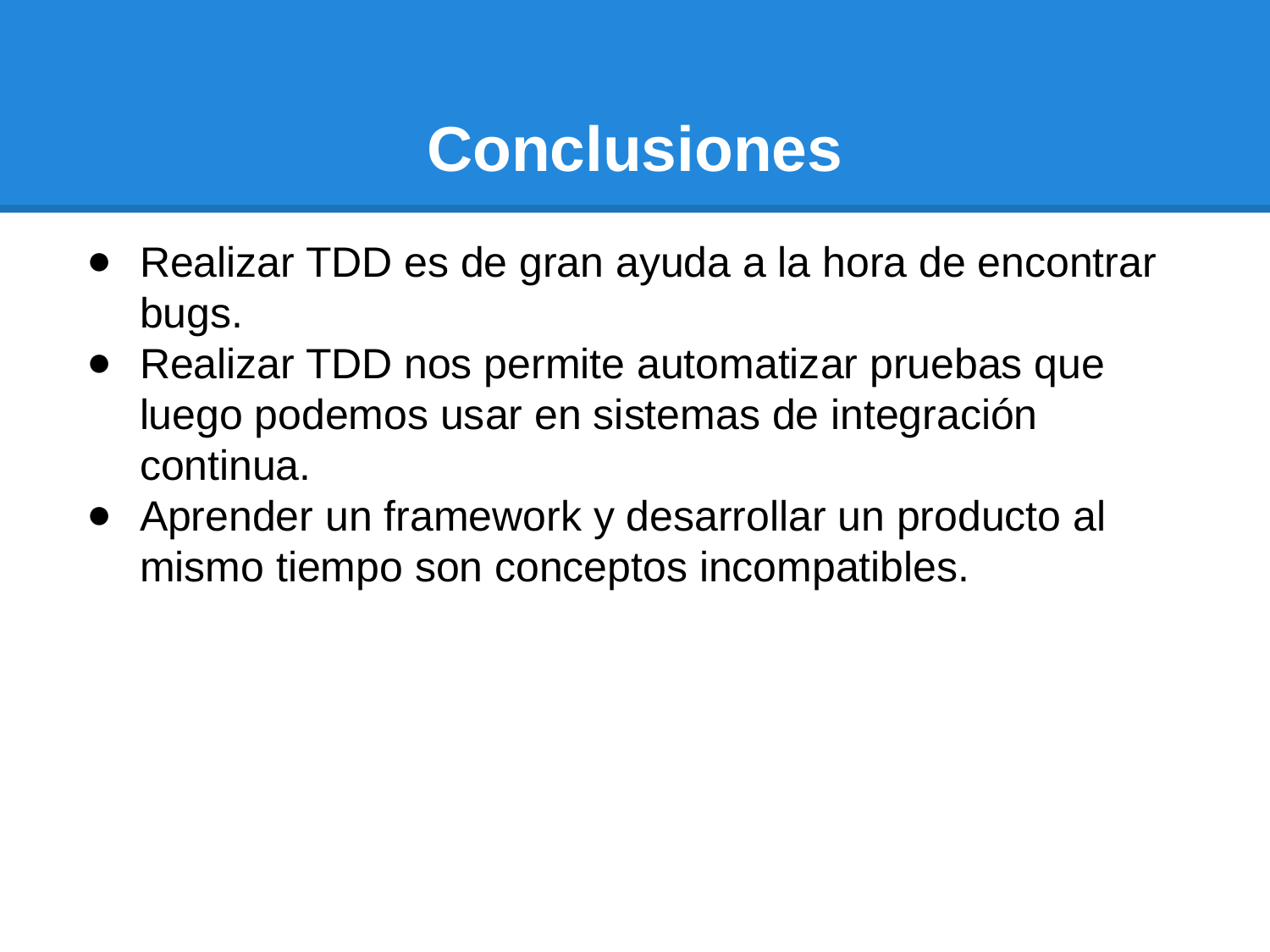

# Conclusiones
Realizar TDD es de gran ayuda a la hora de encontrar bugs.
Realizar TDD nos permite automatizar pruebas que luego podemos usar en sistemas de integración continua.
Aprender un framework y desarrollar un producto al mismo tiempo son conceptos incompatibles.